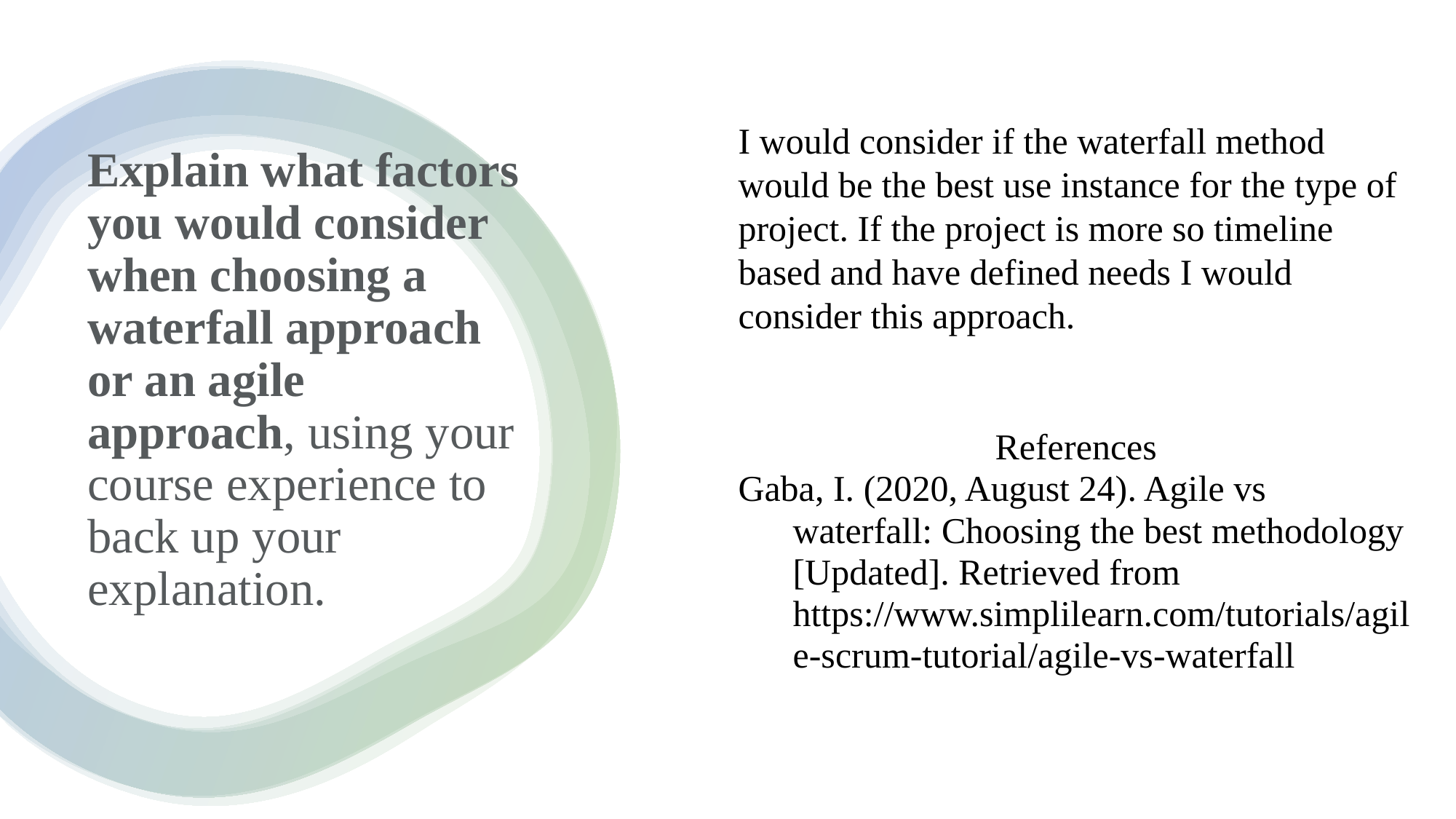

I would consider if the waterfall method would be the best use instance for the type of project. If the project is more so timeline based and have defined needs I would consider this approach.

References
Gaba, I. (2020, August 24). Agile vs waterfall: Choosing the best methodology [Updated]. Retrieved from https://www.simplilearn.com/tutorials/agile-scrum-tutorial/agile-vs-waterfall

# Explain what factors you would consider when choosing a waterfall approach or an agile approach, using your course experience to back up your explanation.